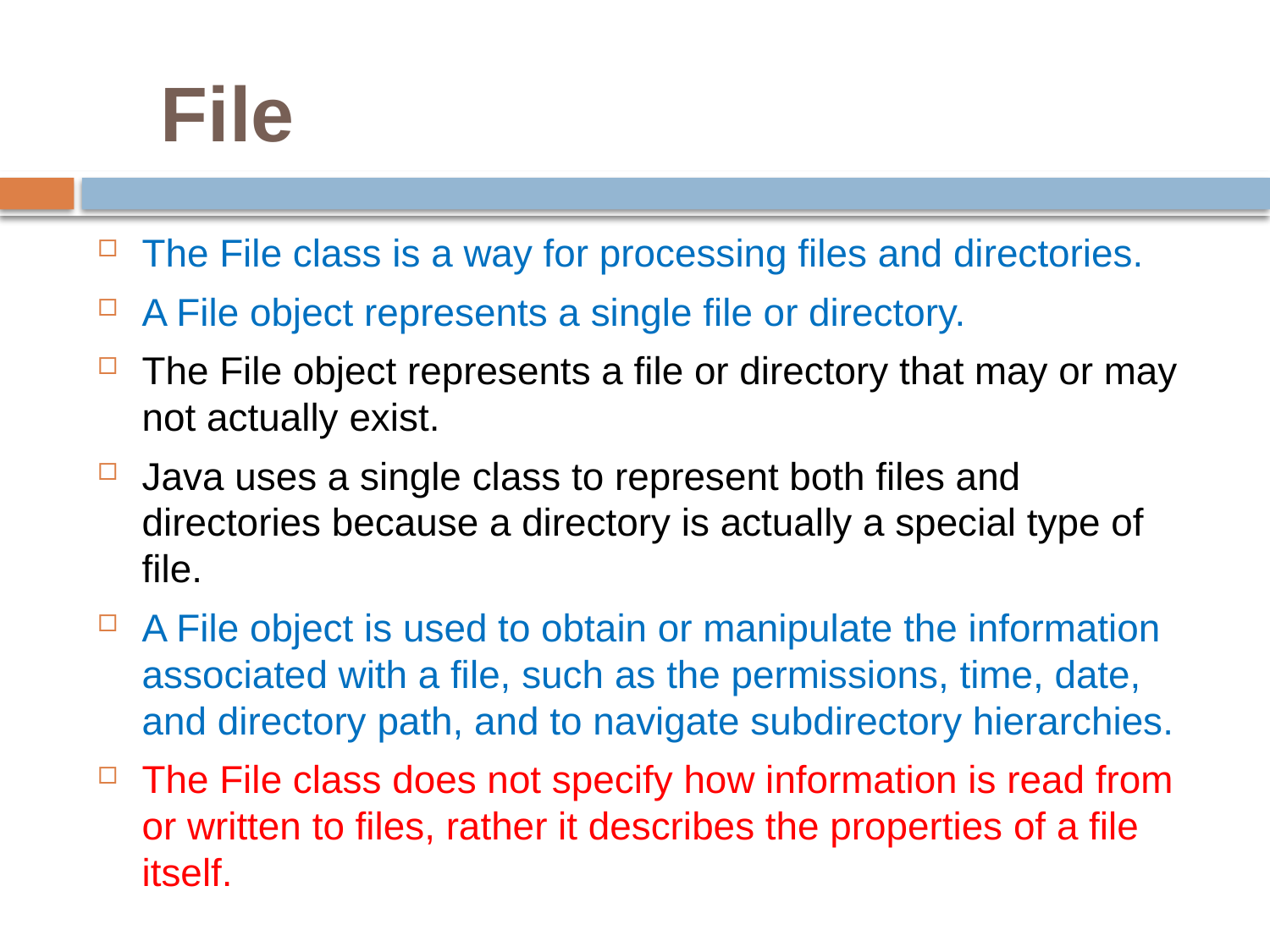

# File
The File class is a way for processing files and directories.
A File object represents a single file or directory.
The File object represents a file or directory that may or may not actually exist.
Java uses a single class to represent both files and directories because a directory is actually a special type of file.
A File object is used to obtain or manipulate the information associated with a file, such as the permissions, time, date, and directory path, and to navigate subdirectory hierarchies.
The File class does not specify how information is read from or written to files, rather it describes the properties of a file itself.